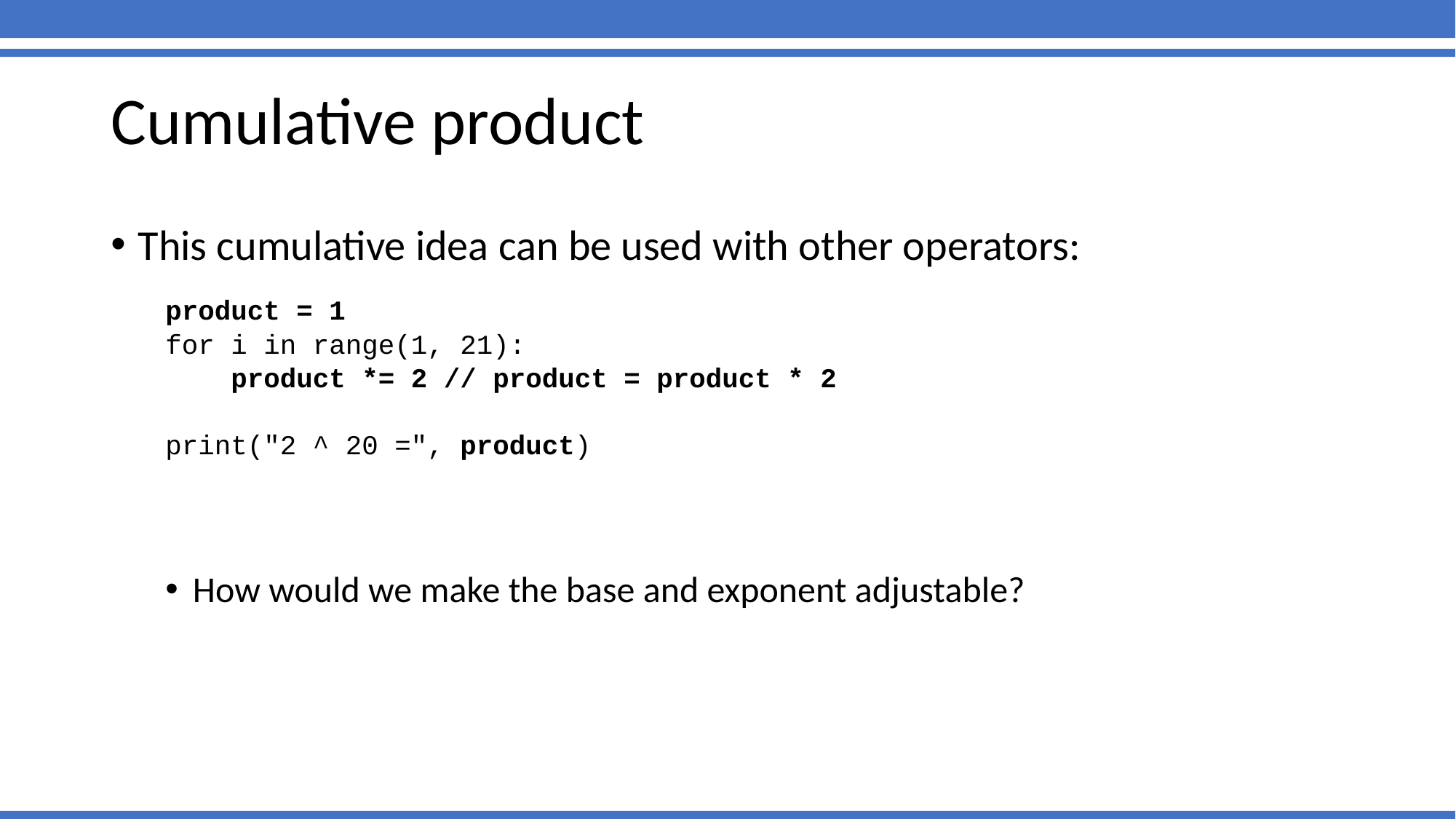

# Cumulative product
This cumulative idea can be used with other operators:

product = 1
for i in range(1, 21):
    product *= 2 // product = product * 2

print("2 ^ 20 =", product)

How would we make the base and exponent adjustable?